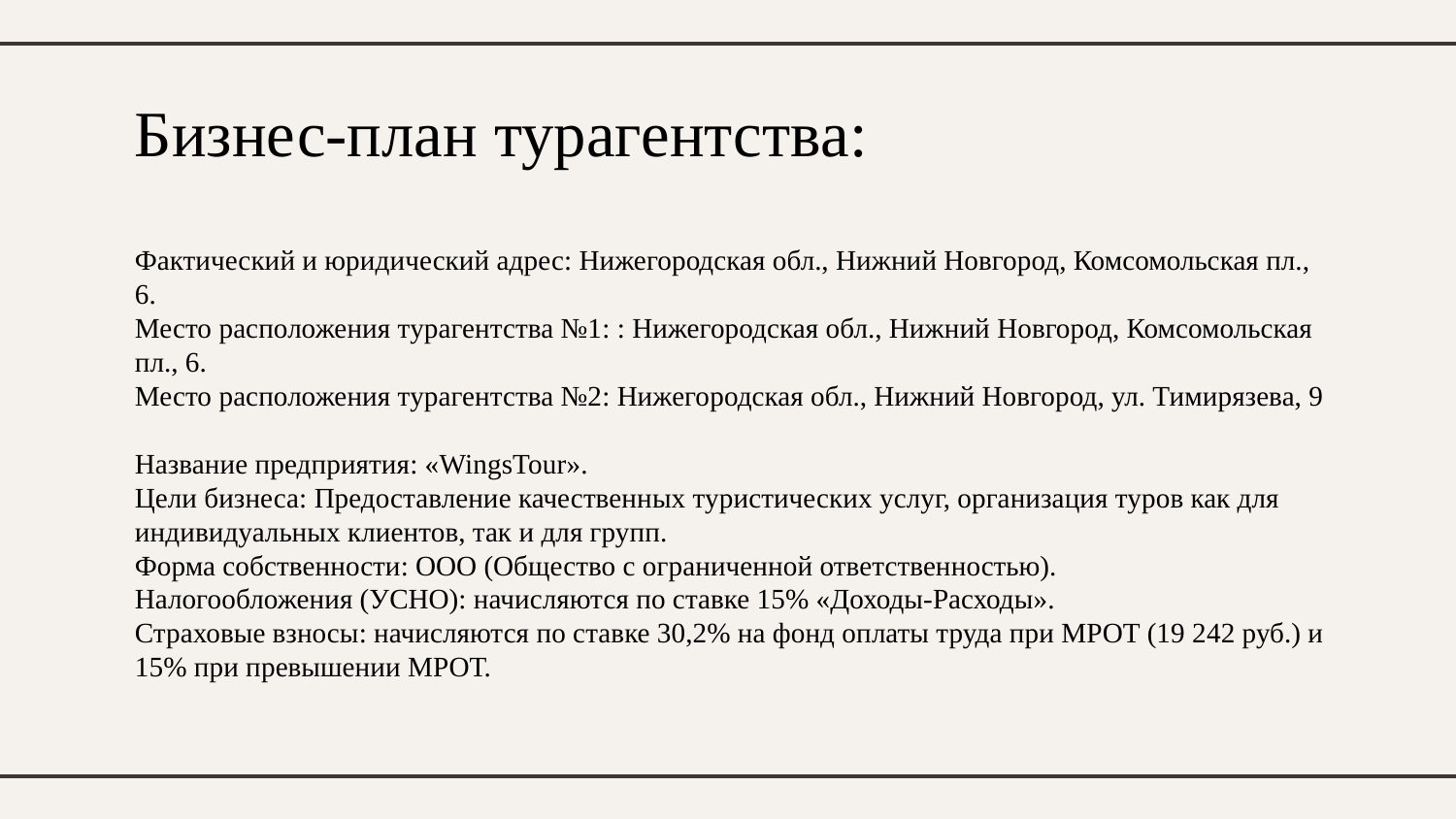

# Бизнес-план турагентства: Фактический и юридический адрес: Нижегородская обл., Нижний Новгород, Комсомольская пл., 6. Место расположения турагентства №1: : Нижегородская обл., Нижний Новгород, Комсомольская пл., 6. Место расположения турагентства №2: Нижегородская обл., Нижний Новгород, ул. Тимирязева, 9 Название предприятия: «WingsTour». Цели бизнеса: Предоставление качественных туристических услуг, организация туров как для индивидуальных клиентов, так и для групп. Форма собственности: ООО (Общество с ограниченной ответственностью). Налогообложения (УСНО): начисляются по ставке 15% «Доходы-Расходы». Страховые взносы: начисляются по ставке 30,2% на фонд оплаты труда при МРОТ (19 242 руб.) и 15% при превышении МРОТ.